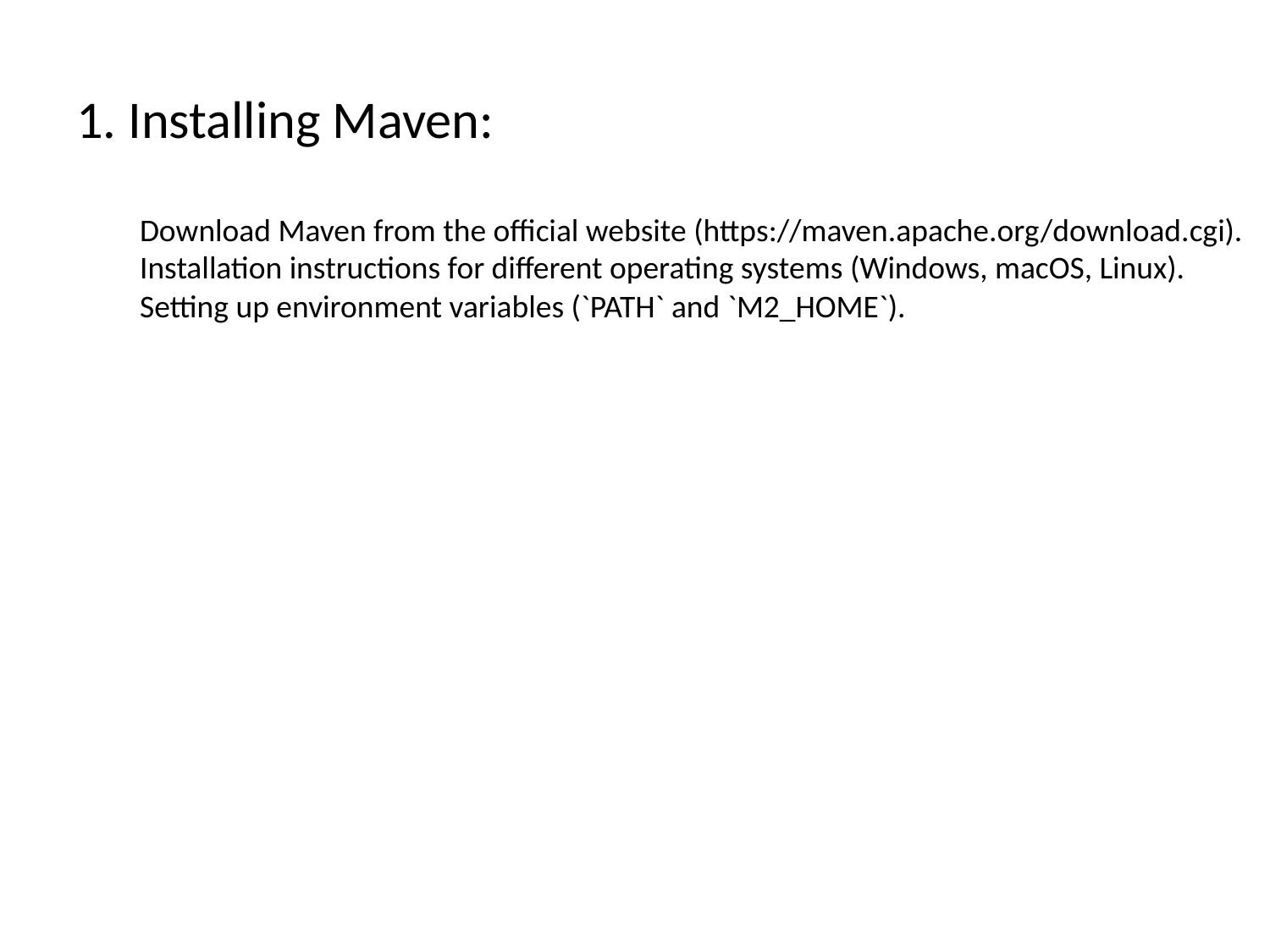

# 1. Installing Maven:

Download Maven from the official website (https://maven.apache.org/download.cgi).
Installation instructions for different operating systems (Windows, macOS, Linux).
Setting up environment variables (`PATH` and `M2_HOME`).